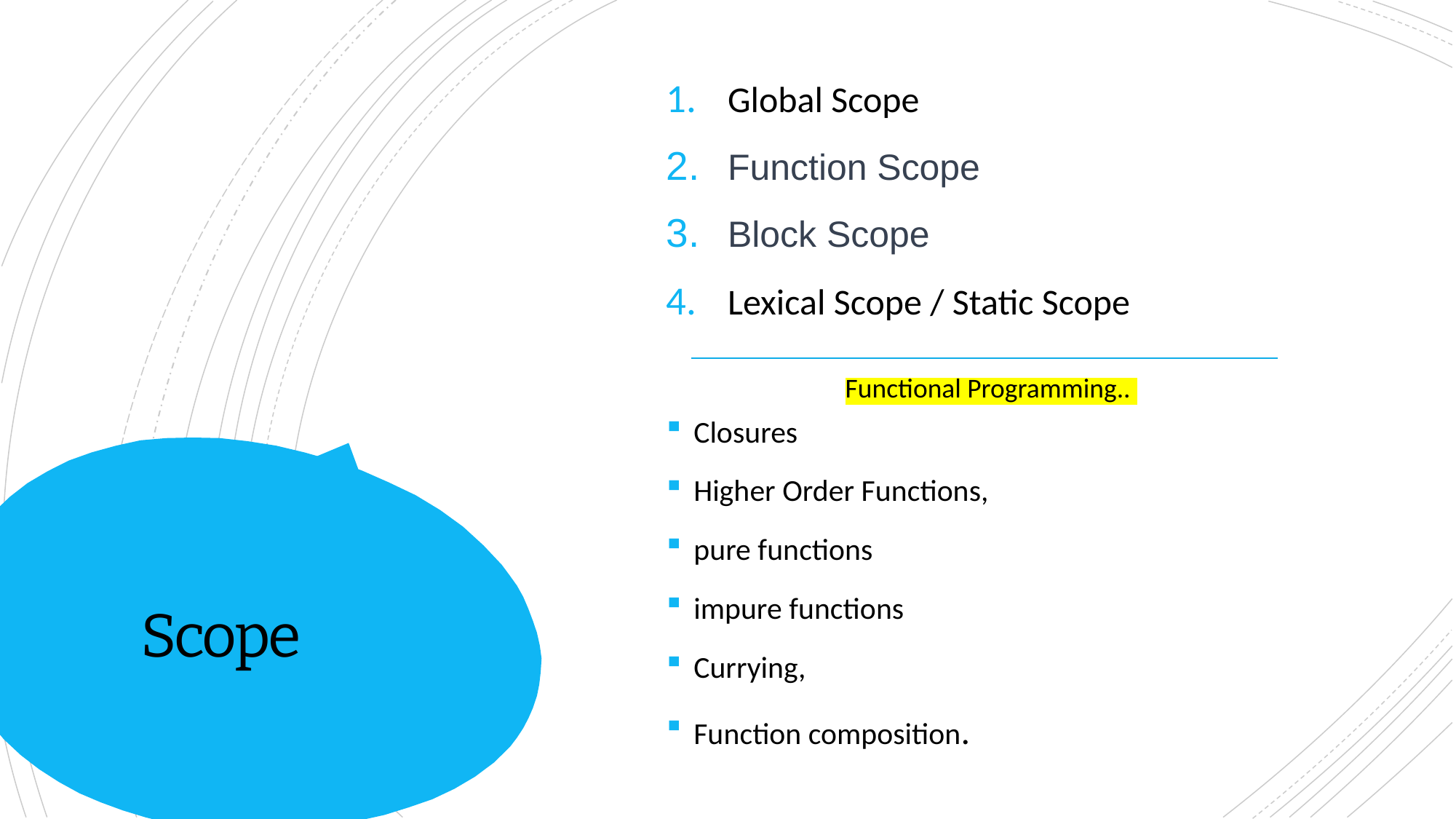

Global Scope
Function Scope
Block Scope
Lexical Scope / Static Scope

Closures
Higher Order Functions,
pure functions
impure functions
Currying,
Function composition.
Functional Programming..
# Scope